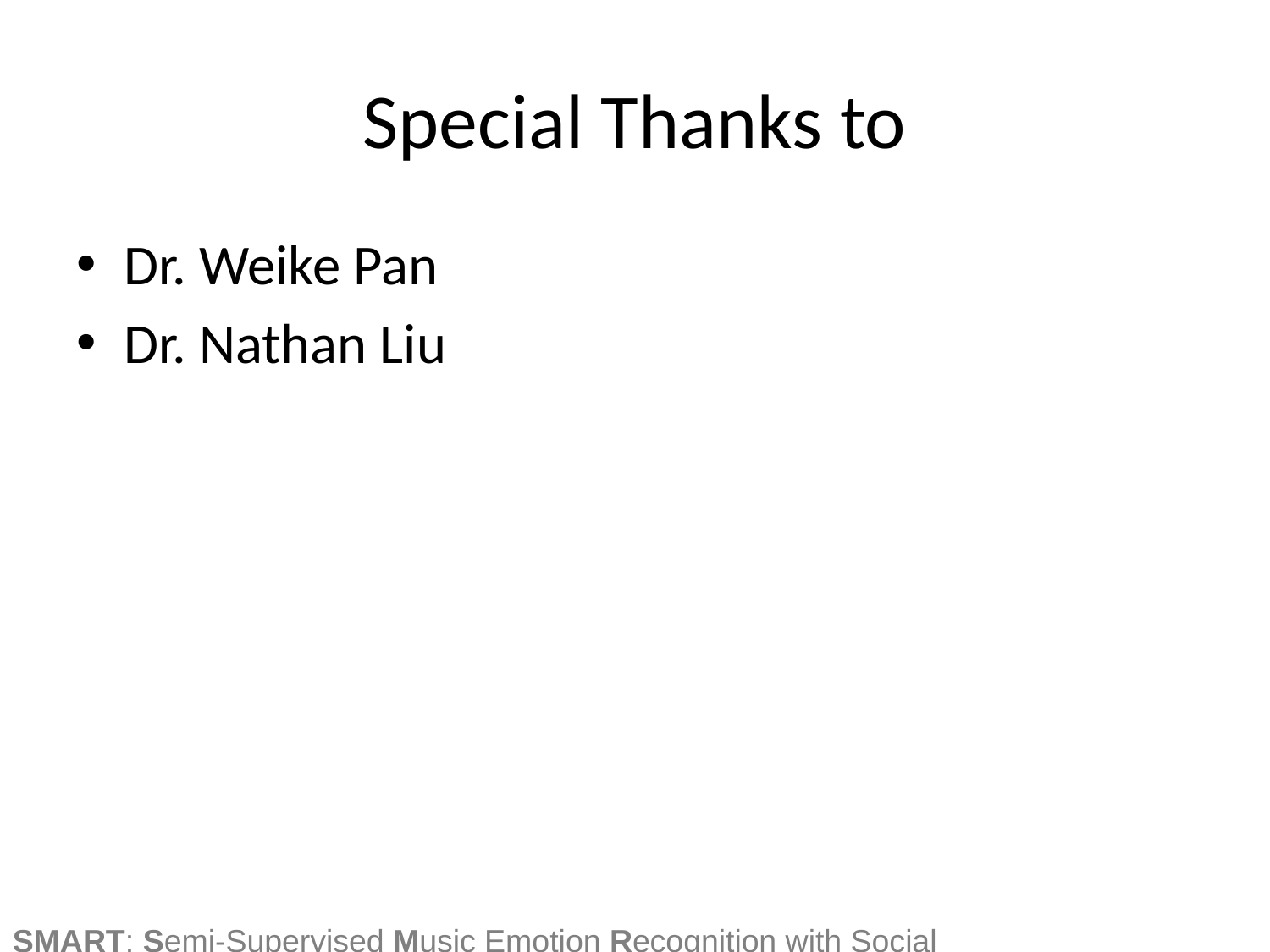

# Special Thanks to
Dr. Weike Pan
Dr. Nathan Liu
SMART: Semi-Supervised Music Emotion Recognition with Social Tagging